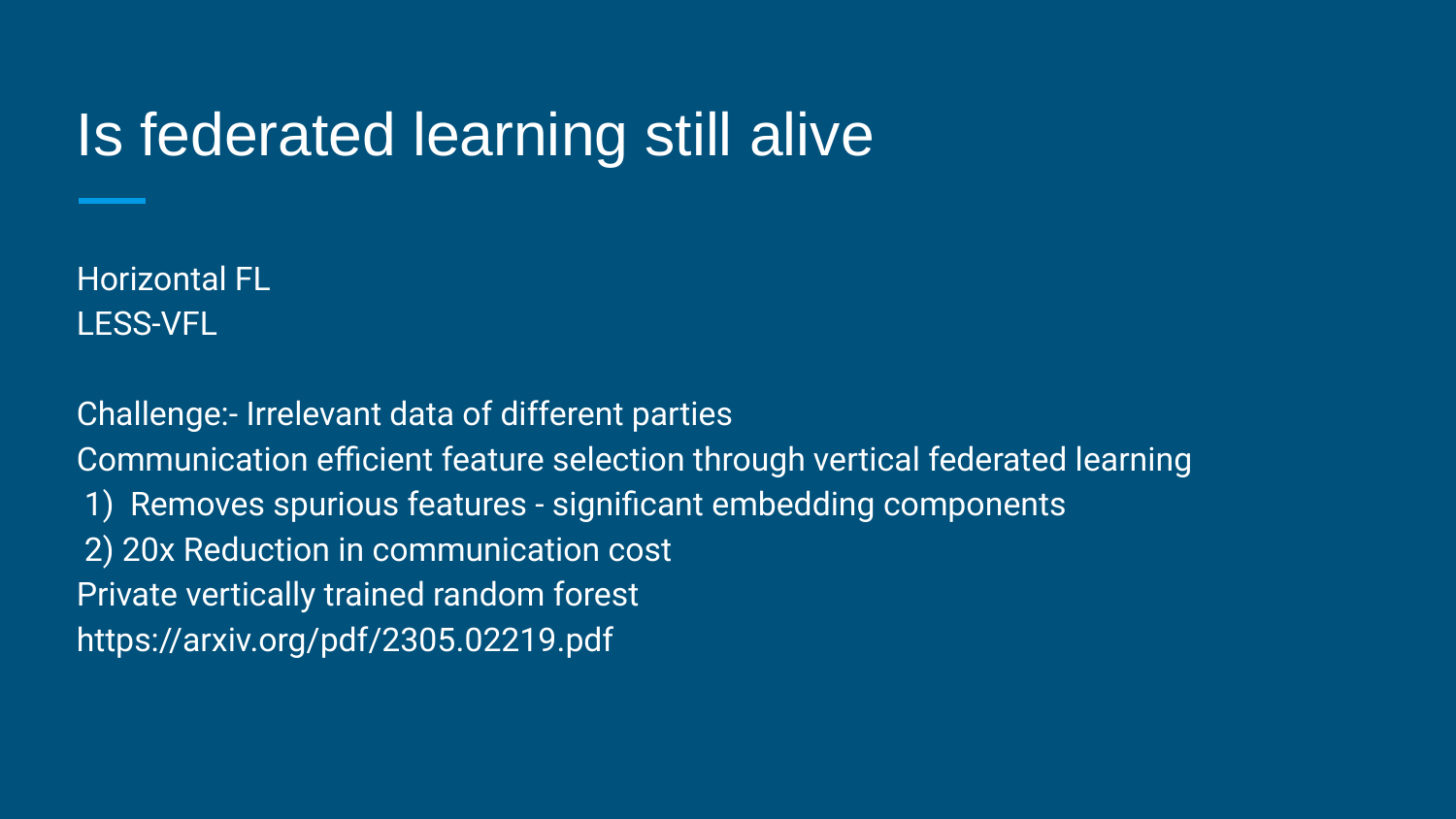

# Is federated learning still alive
Horizontal FL
LESS-VFL

Challenge:- Irrelevant data of different parties
Communication efficient feature selection through vertical federated learning
 1)  Removes spurious features - significant embedding components
 2) 20x Reduction in communication cost
Private vertically trained random forest
https://arxiv.org/pdf/2305.02219.pdf